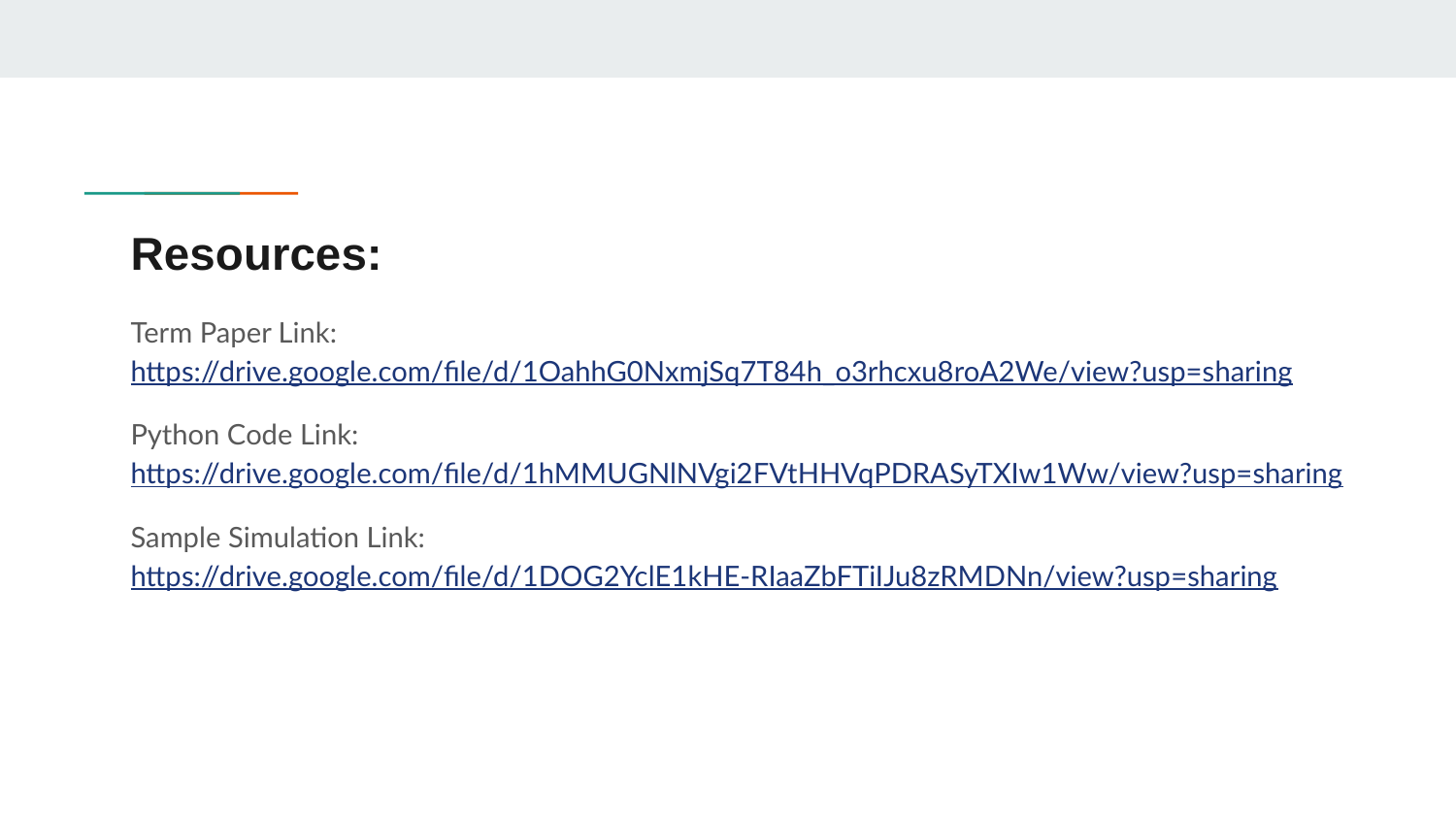

# Resources:
Term Paper Link: https://drive.google.com/file/d/1OahhG0NxmjSq7T84h_o3rhcxu8roA2We/view?usp=sharing
Python Code Link: https://drive.google.com/file/d/1hMMUGNlNVgi2FVtHHVqPDRASyTXIw1Ww/view?usp=sharing
Sample Simulation Link: https://drive.google.com/file/d/1DOG2YclE1kHE-RIaaZbFTiIJu8zRMDNn/view?usp=sharing